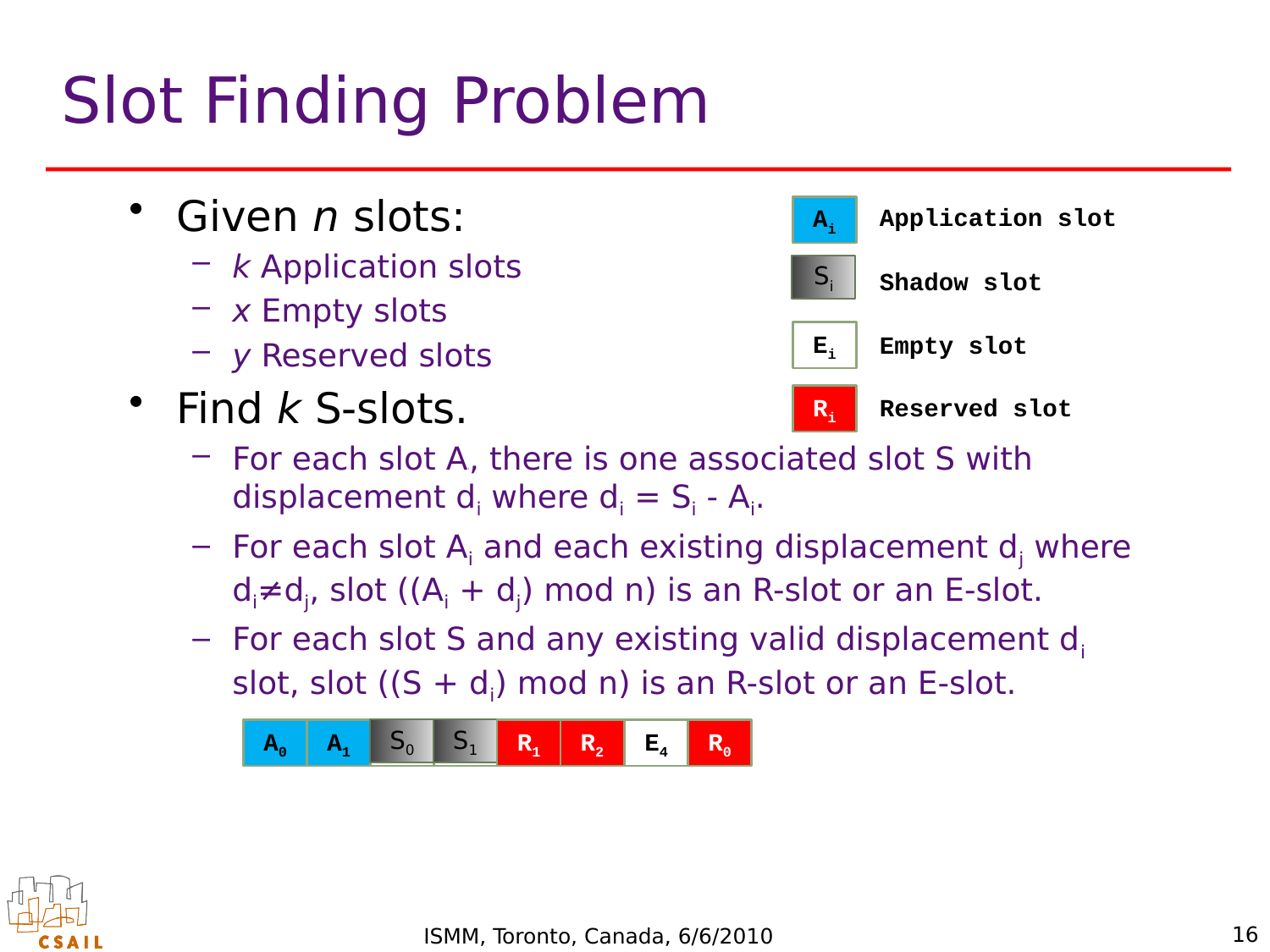

# Slot Finding Problem
Given n slots:
k Application slots
x Empty slots
y Reserved slots
Find k S-slots.
For each slot Ai, there is one associated slot S with displacement di where di = Si - Ai.
For each slot Ai and each existing displacement dj where di≠dj, slot ((Ai + dj) mod n) is an R-slot or an E-slot.
For each slot S and any existing valid displacement di slot, slot ((S + di) mod n) is an R-slot or an E-slot.
Application slot
Ai
Si
Shadow slot
Ei
Empty slot
Ri
Reserved slot
S0
S1
A0
A1
E0
E1
R1
R2
E2
E3
E4
R0
16

ISMM, Toronto, Canada, 6/6/2010